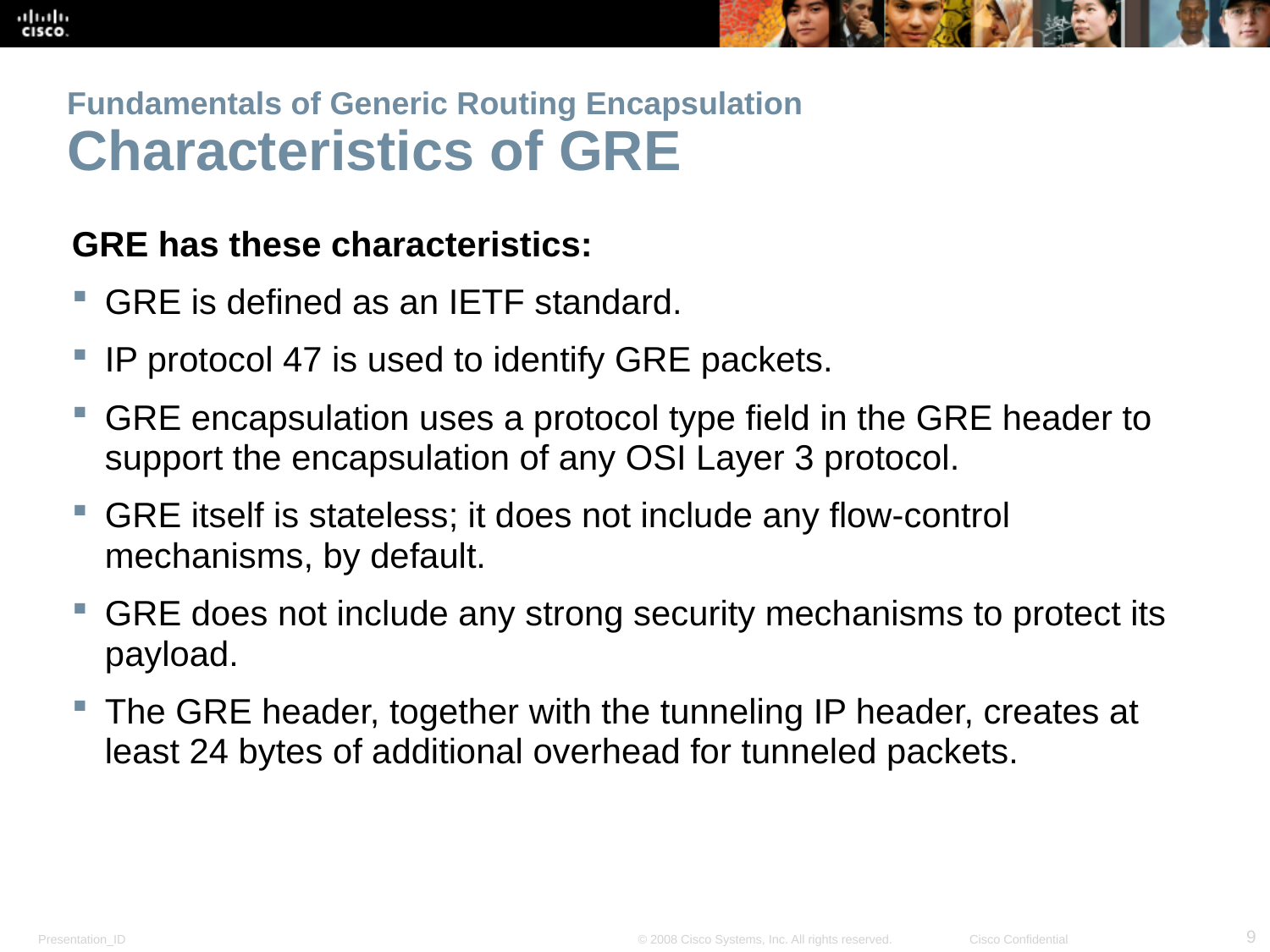

# Fundamentals of Generic Routing Encapsulation Characteristics of GRE
GRE has these characteristics:
GRE is defined as an IETF standard.
IP protocol 47 is used to identify GRE packets.
GRE encapsulation uses a protocol type field in the GRE header to support the encapsulation of any OSI Layer 3 protocol.
GRE itself is stateless; it does not include any flow-control mechanisms, by default.
GRE does not include any strong security mechanisms to protect its payload.
The GRE header, together with the tunneling IP header, creates at least 24 bytes of additional overhead for tunneled packets.